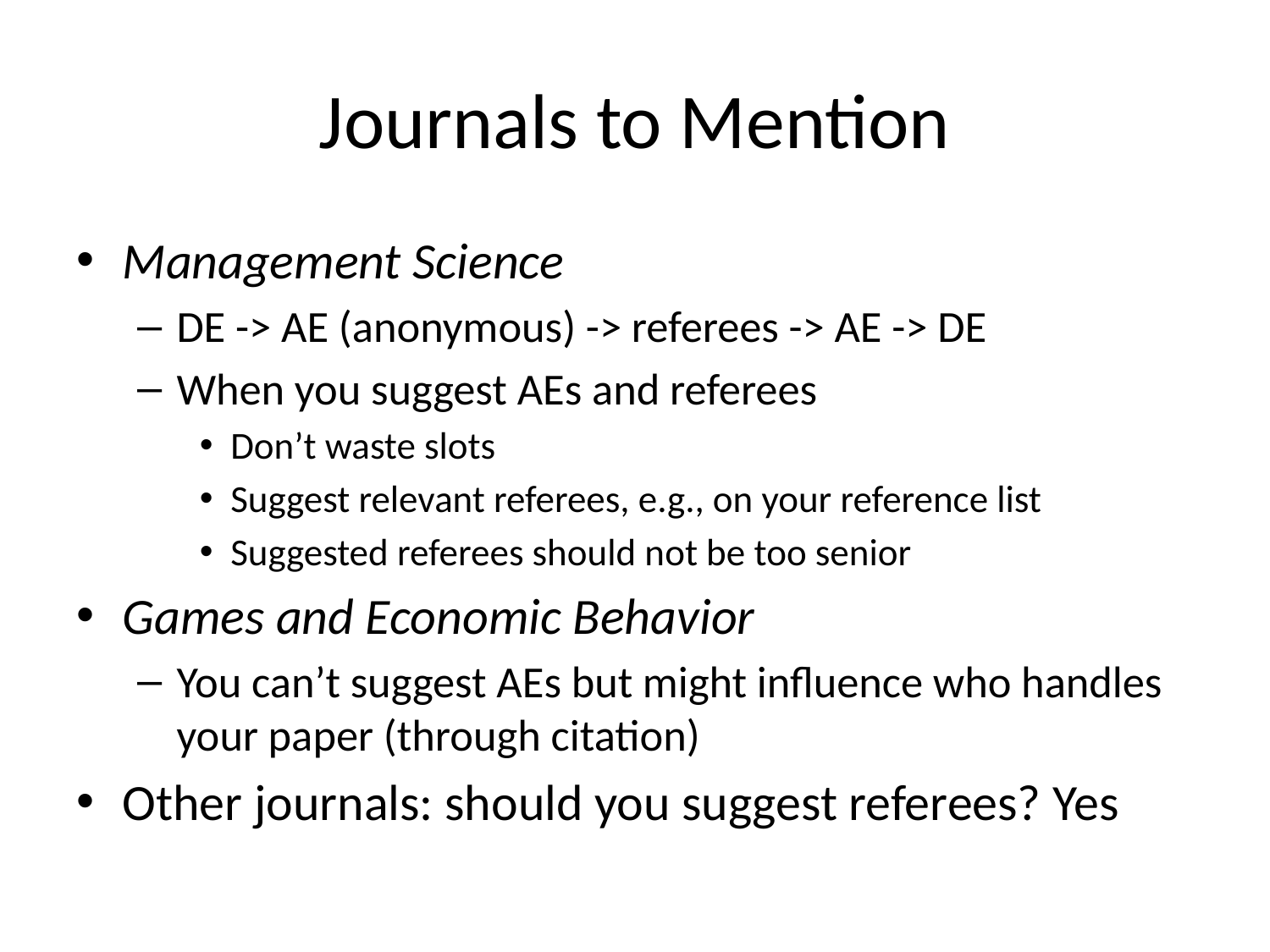

# Journals to Mention
Management Science
DE -> AE (anonymous) -> referees -> AE -> DE
When you suggest AEs and referees
Don’t waste slots
Suggest relevant referees, e.g., on your reference list
Suggested referees should not be too senior
Games and Economic Behavior
You can’t suggest AEs but might influence who handles your paper (through citation)
Other journals: should you suggest referees? Yes